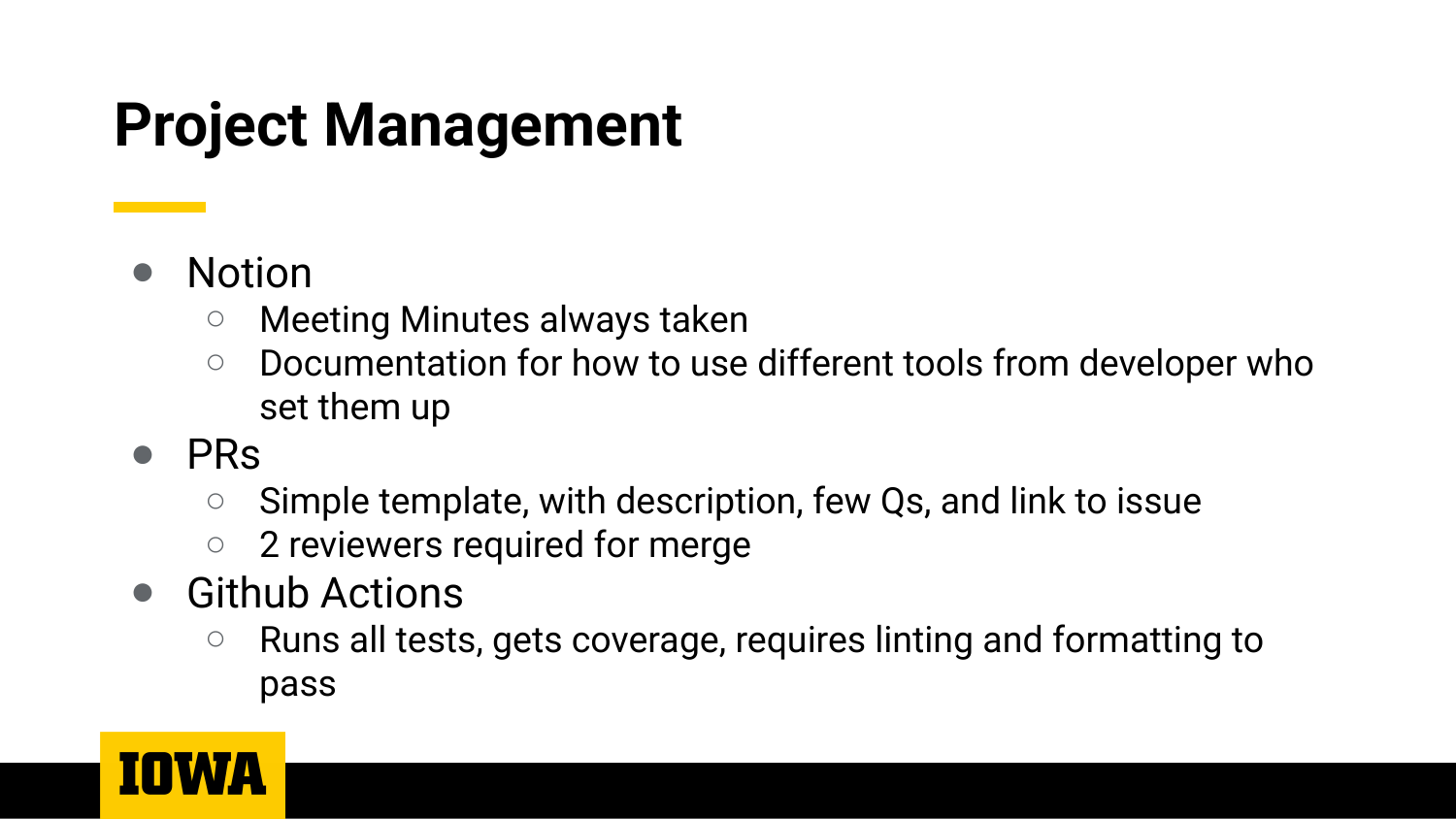

# Project Management
Notion
Meeting Minutes always taken
Documentation for how to use different tools from developer who set them up
PRs
Simple template, with description, few Qs, and link to issue
2 reviewers required for merge
Github Actions
Runs all tests, gets coverage, requires linting and formatting to pass